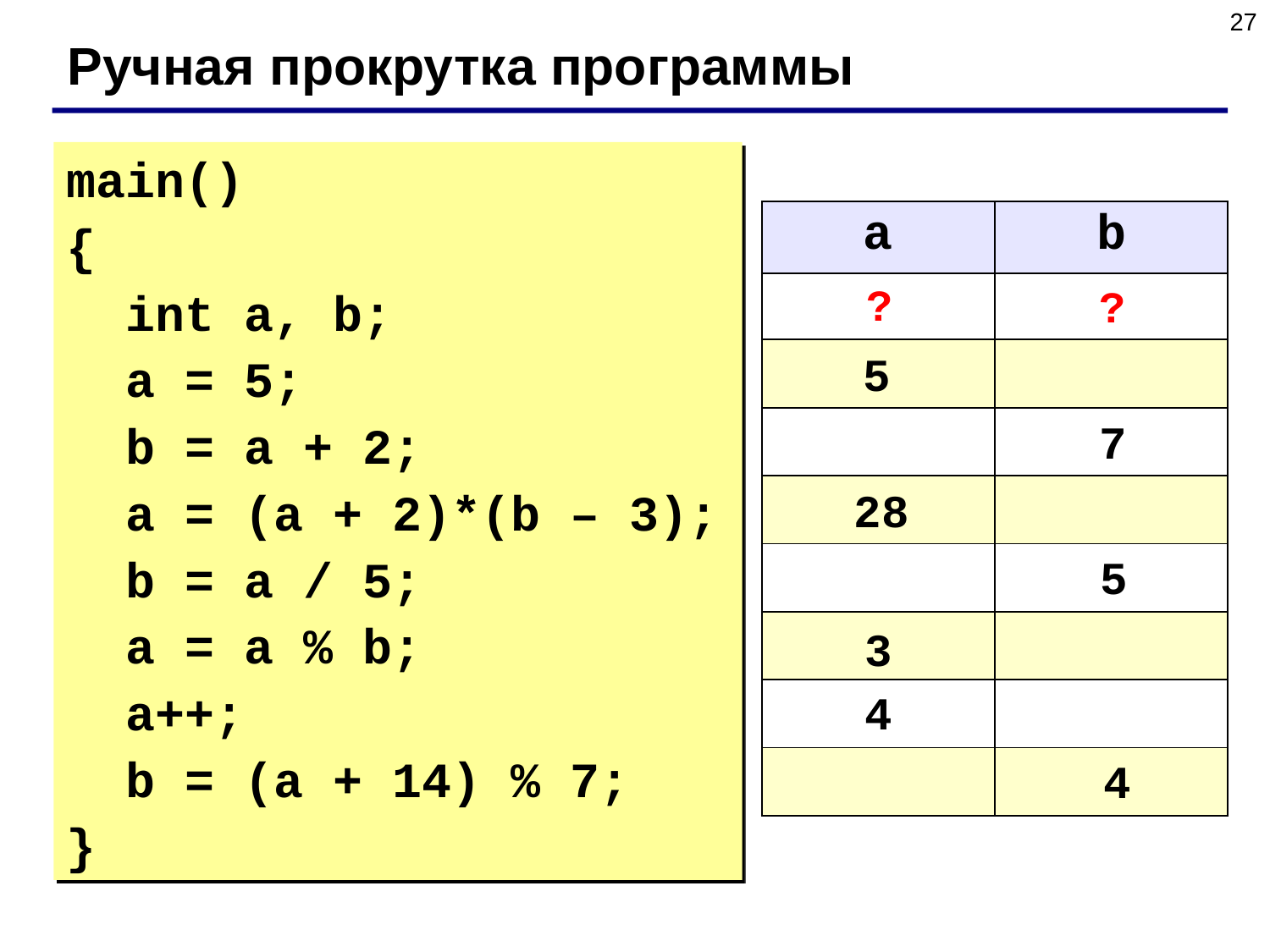

27
Ручная прокрутка программы

main()
{
  int a, b;
  a = 5;
  b = a + 2;
  a = (a + 2)*(b – 3);
  b = a / 5;
  a = a % b;
  a++;
  b = (a + 14) % 7;
}

| a | b |
| --- | --- |
|  |  |
|  |  |
|  |  |
|  |  |
|  |  |
|  |  |
|  |  |
|  |  |
?
?
5
7
28
5
3
4
4